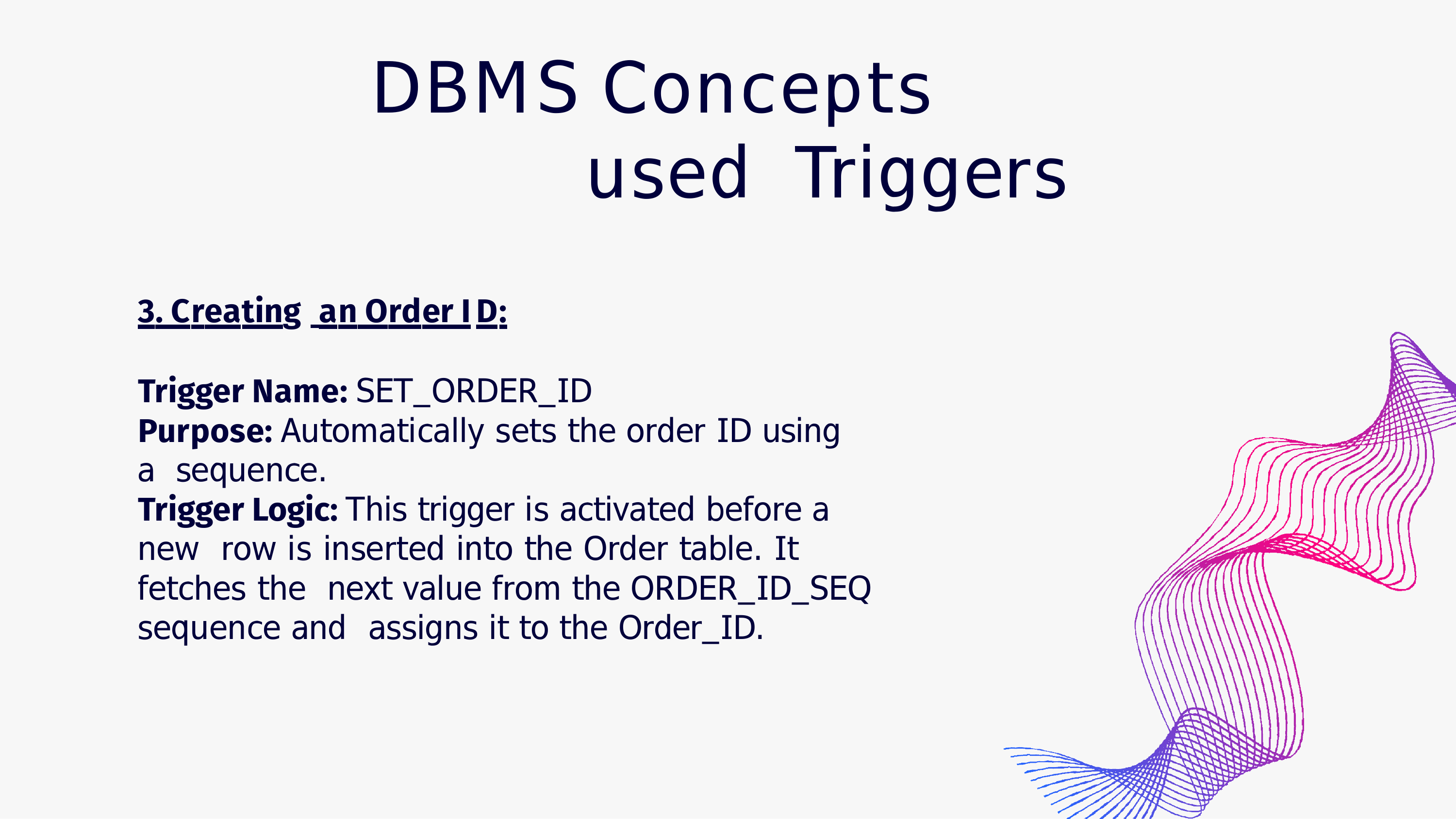

# DBMS Concepts used  Triggers
3. Creating  an Order ID:

Trigger Name: SET_ORDER_ID
Purpose: Automatically sets the order ID using a  sequence.
Trigger Logic: This trigger is activated before a new  row is inserted into the Order table. It fetches the  next value from the ORDER_ID_SEQ sequence and  assigns it to the Order_ID.